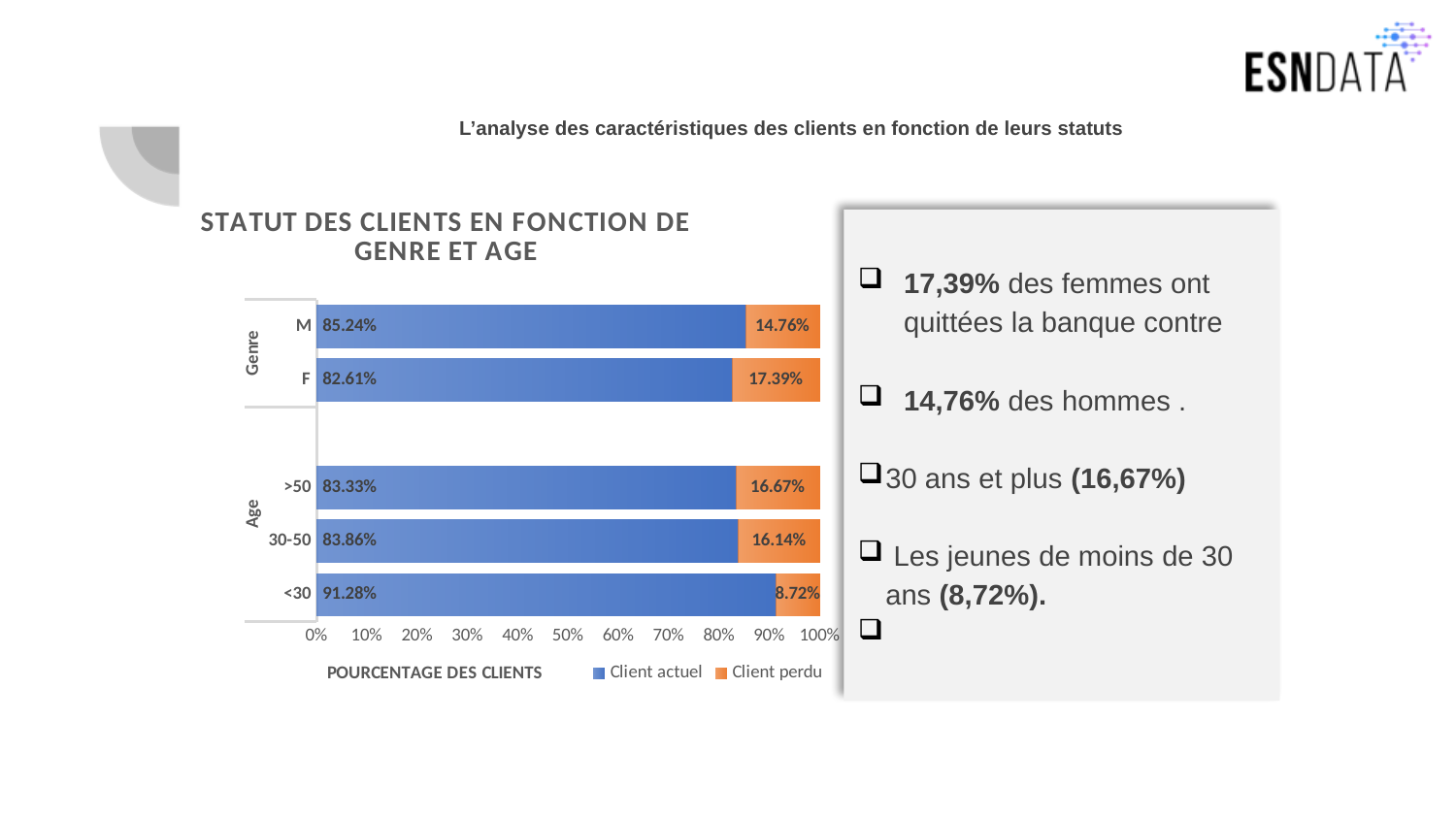

# L’analyse des caractéristiques des clients en fonction de leurs statuts

### Chart: STATUT DES CLIENTS EN FONCTION DE GENRE ET AGE

| Category | Client actuel | Client perdu |
|---|---|---|
| <30 | 0.9128205128205128 | 0.08717948717948718 |
| 30-50 | 0.8386390186915887 | 0.16136098130841123 |
| >50 | 0.8333333333333334 | 0.16666666666666666 |
|  | None | None |
| F | 0.8260544979469951 | 0.17394550205300485 |
| M | 0.8523799538687356 | 0.14762004613126442 |
17,39% des femmes ont quittées la banque contre

14,76% des hommes .

30 ans et plus (16,67%)

 Les jeunes de moins de 30 ans (8,72%).